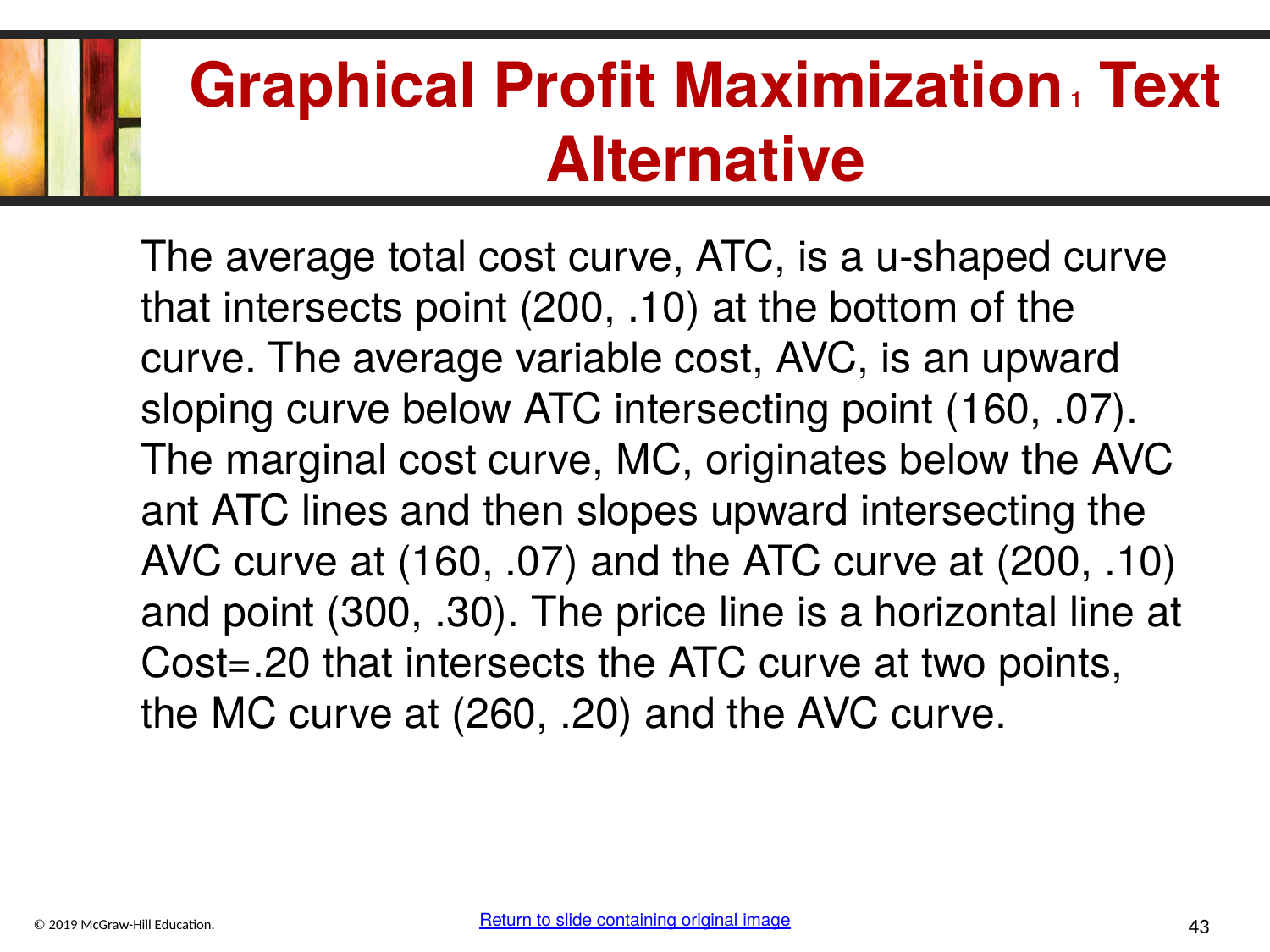

# Graphical Profit Maximization 1 Text Alternative
The average total cost curve, ATC, is a u-shaped curve that intersects point (200, .10) at the bottom of the curve. The average variable cost, AVC, is an upward sloping curve below ATC intersecting point (160, .07). The marginal cost curve, MC, originates below the AVC ant ATC lines and then slopes upward intersecting the AVC curve at (160, .07) and the ATC curve at (200, .10) and point (300, .30). The price line is a horizontal line at Cost=.20 that intersects the ATC curve at two points, the MC curve at (260, .20) and the AVC curve.
Return to slide containing original image